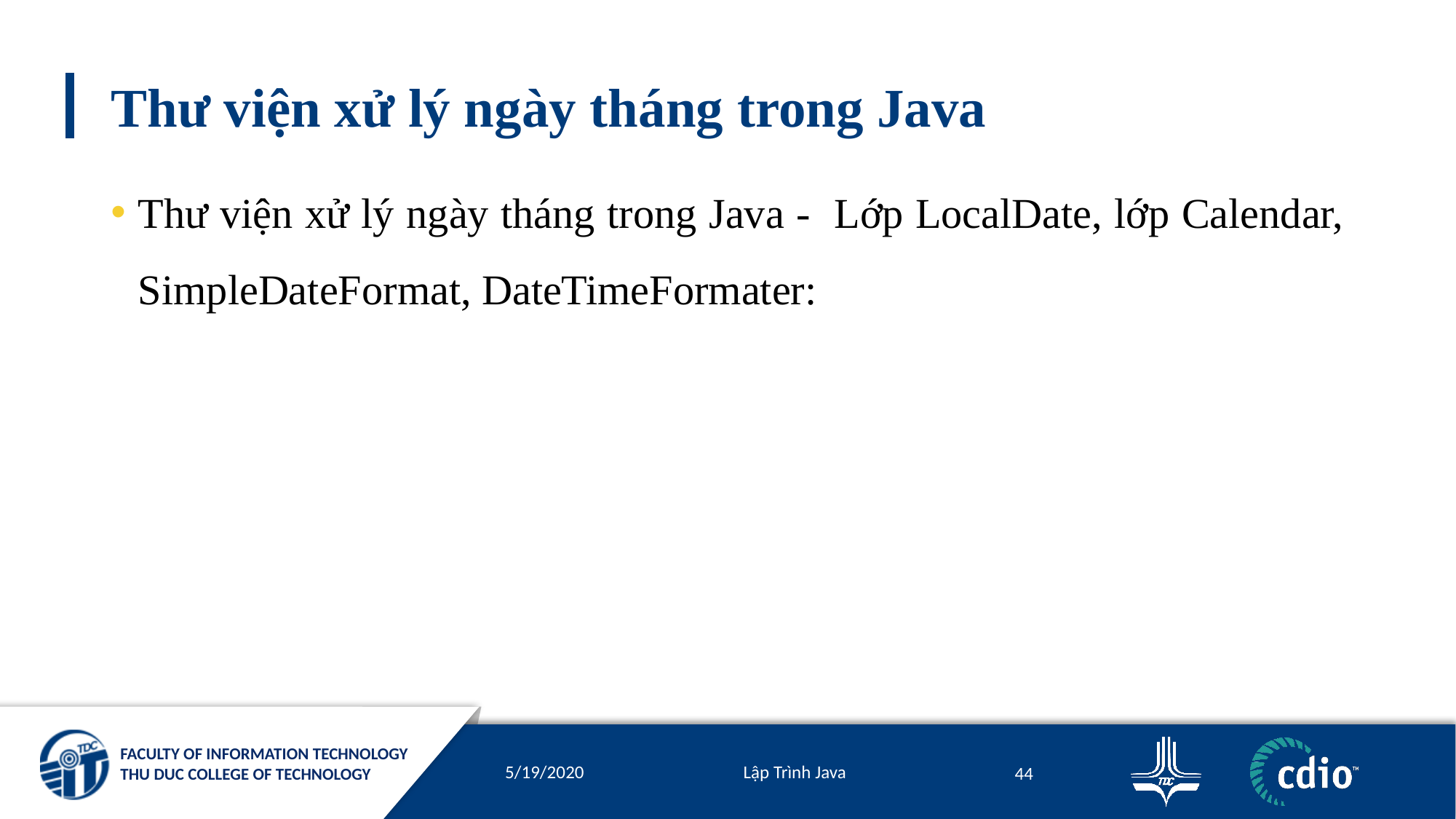

# Thư viện xử lý ngày tháng trong Java
Thư viện xử lý ngày tháng trong Java -  Lớp LocalDate, lớp Calendar, SimpleDateFormat, DateTimeFormater: